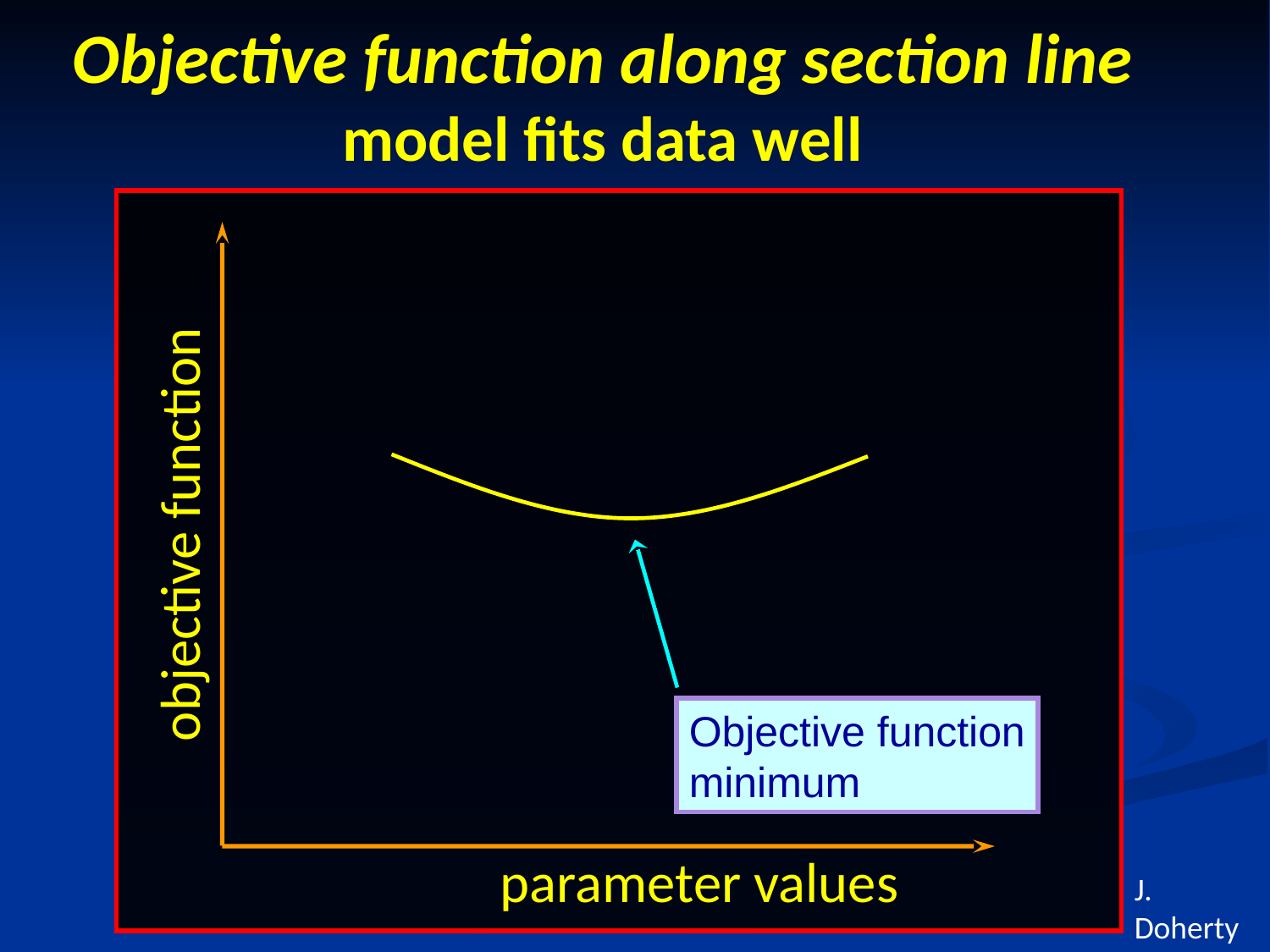

Objective function along section line
model fits data well

objective function

Objective function
minimum
parameter values

J. Doherty